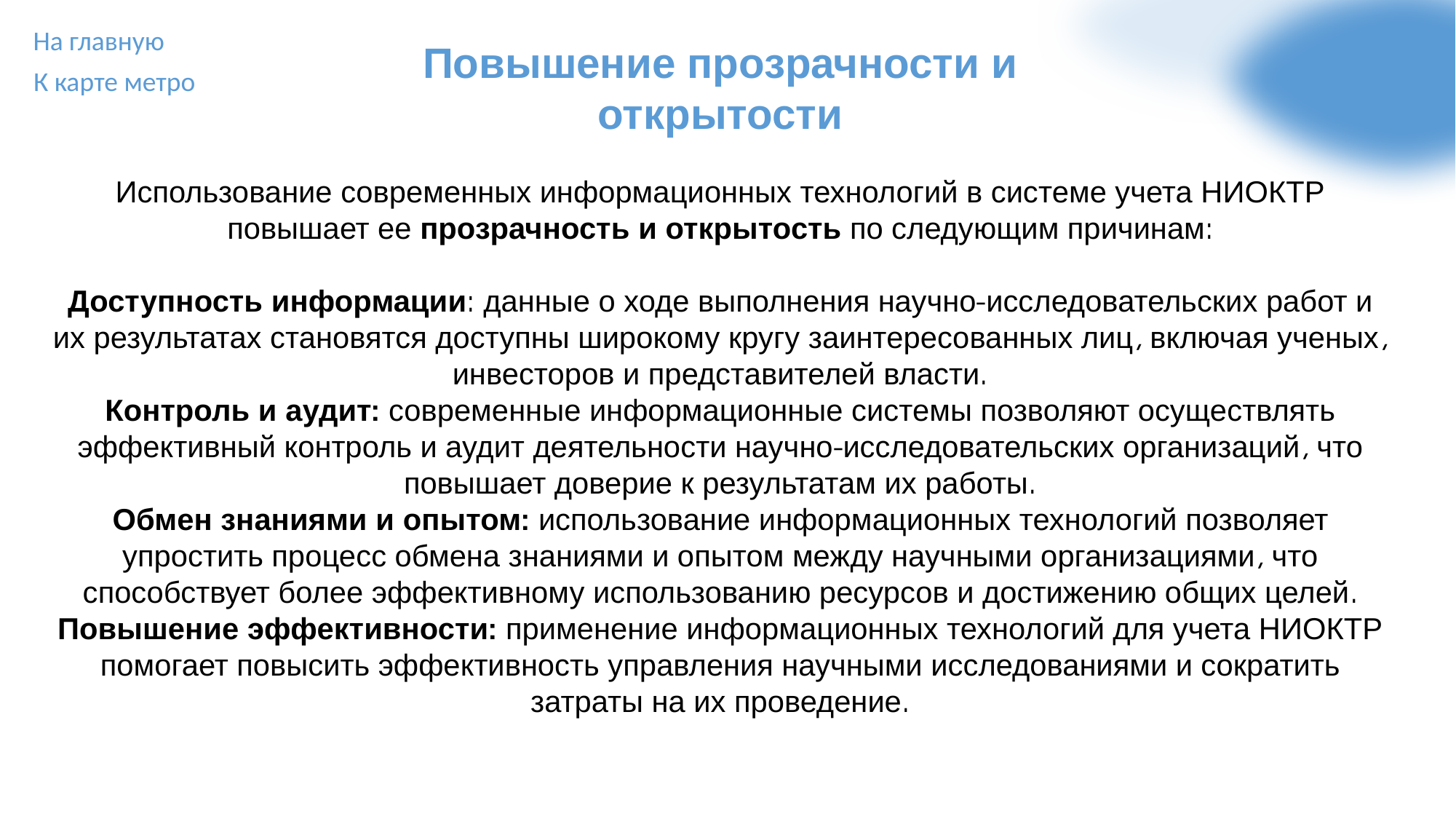

На главную
Повышение прозрачности и открытости
К карте метро
Использование современных информационных технологий в системе учета НИОКТР повышает ее прозрачность и открытость по следующим причинам:

Доступность информации: данные о ходе выполнения научно-исследовательских работ и их результатах становятся доступны широкому кругу заинтересованных лиц, включая ученых, инвесторов и представителей власти.
Контроль и аудит: современные информационные системы позволяют осуществлять эффективный контроль и аудит деятельности научно-исследовательских организаций, что повышает доверие к результатам их работы.
Обмен знаниями и опытом: использование информационных технологий позволяет упростить процесс обмена знаниями и опытом между научными организациями, что способствует более эффективному использованию ресурсов и достижению общих целей.
Повышение эффективности: применение информационных технологий для учета НИОКТР помогает повысить эффективность управления научными исследованиями и сократить затраты на их проведение.